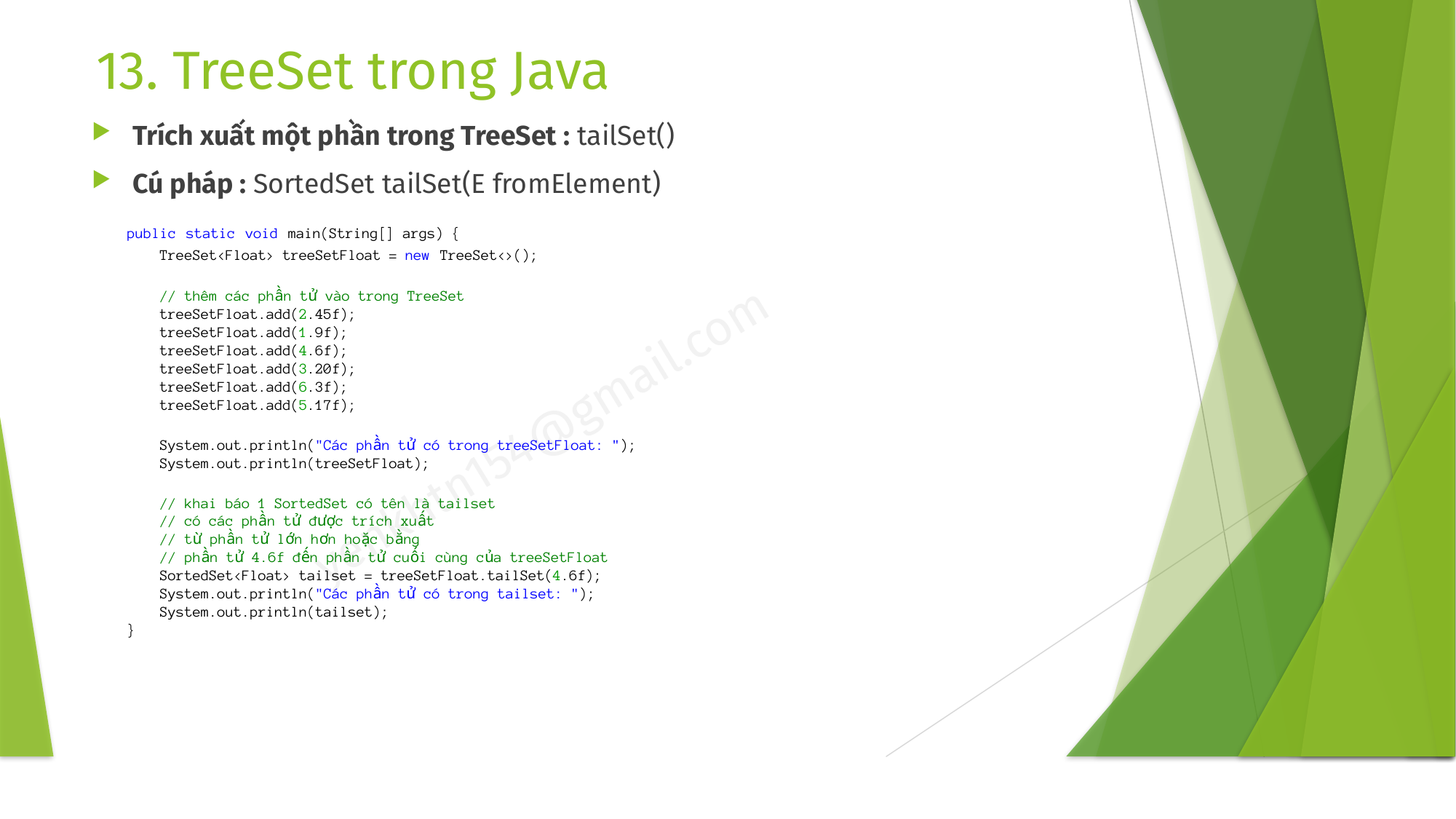

# 13. TreeSet trong Java
Trích xuất một phần trong TreeSet : tailSet()
Cú pháp : SortedSet tailSet(E fromElement)

public static void main(String[] args) {
    TreeSet<Float> treeSetFloat = new TreeSet<>();

    // thêm các phần tử vào trong TreeSet
    treeSetFloat.add(2.45f);
    treeSetFloat.add(1.9f);
    treeSetFloat.add(4.6f);
    treeSetFloat.add(3.20f);
    treeSetFloat.add(6.3f);
    treeSetFloat.add(5.17f);

    System.out.println("Các phần tử có trong treeSetFloat: ");
    System.out.println(treeSetFloat);

    // khai báo 1 SortedSet có tên là tailset
    // có các phần tử được trích xuất
    // từ phần tử lớn hơn hoặc bằng
    // phần tử 4.6f đến phần tử cuối cùng của treeSetFloat
    SortedSet<Float> tailset = treeSetFloat.tailSet(4.6f);
    System.out.println("Các phần tử có trong tailset: ");
    System.out.println(tailset);
}